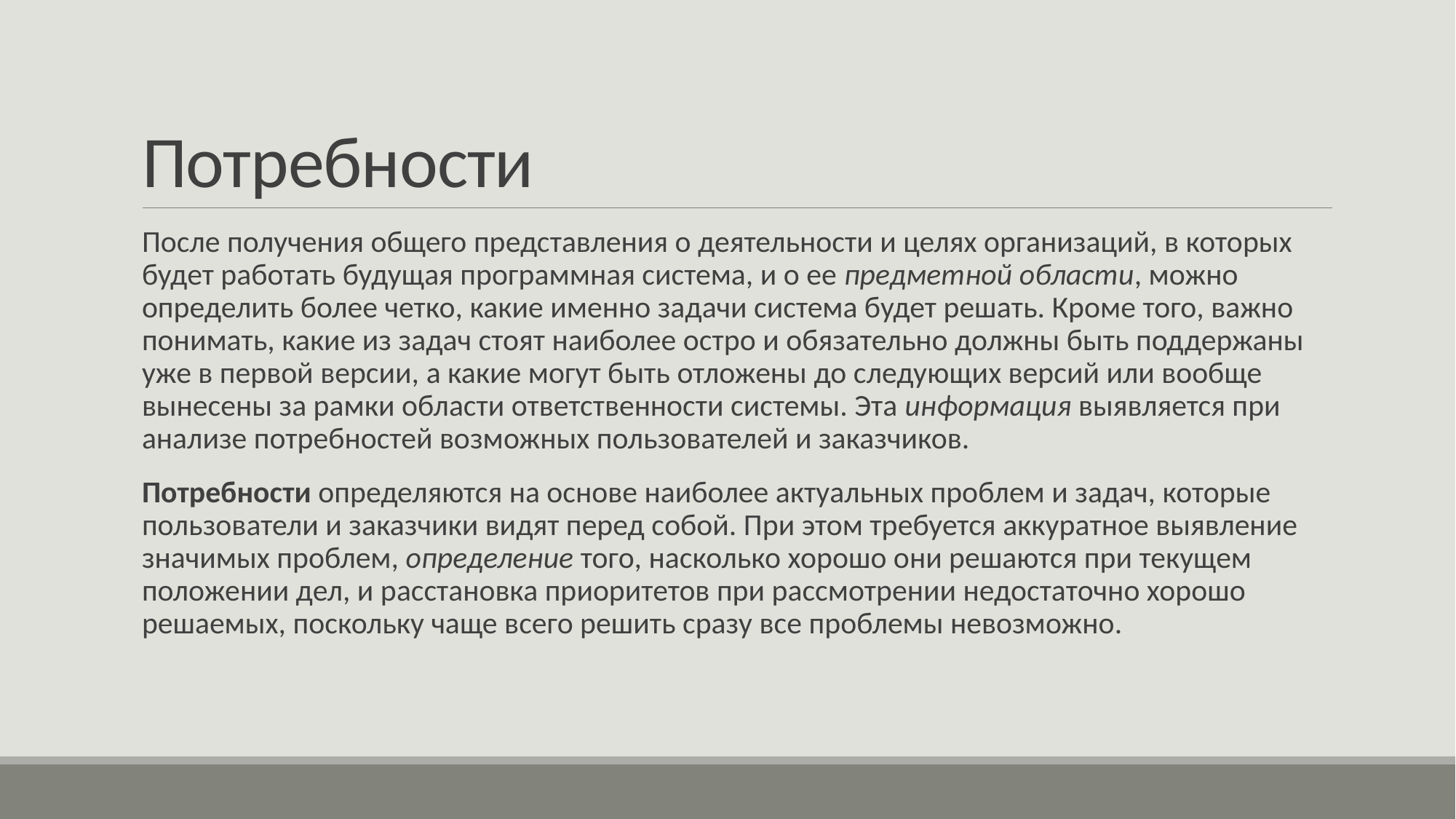

# Потребности
После получения общего представления о деятельности и целях организаций, в которых будет работать будущая программная система, и о ее предметной области, можно определить более четко, какие именно задачи система будет решать. Кроме того, важно понимать, какие из задач стоят наиболее остро и обязательно должны быть поддержаны уже в первой версии, а какие могут быть отложены до следующих версий или вообще вынесены за рамки области ответственности системы. Эта информация выявляется при анализе потребностей возможных пользователей и заказчиков.
Потребности определяются на основе наиболее актуальных проблем и задач, которые пользователи и заказчики видят перед собой. При этом требуется аккуратное выявление значимых проблем, определение того, насколько хорошо они решаются при текущем положении дел, и расстановка приоритетов при рассмотрении недостаточно хорошо решаемых, поскольку чаще всего решить сразу все проблемы невозможно.